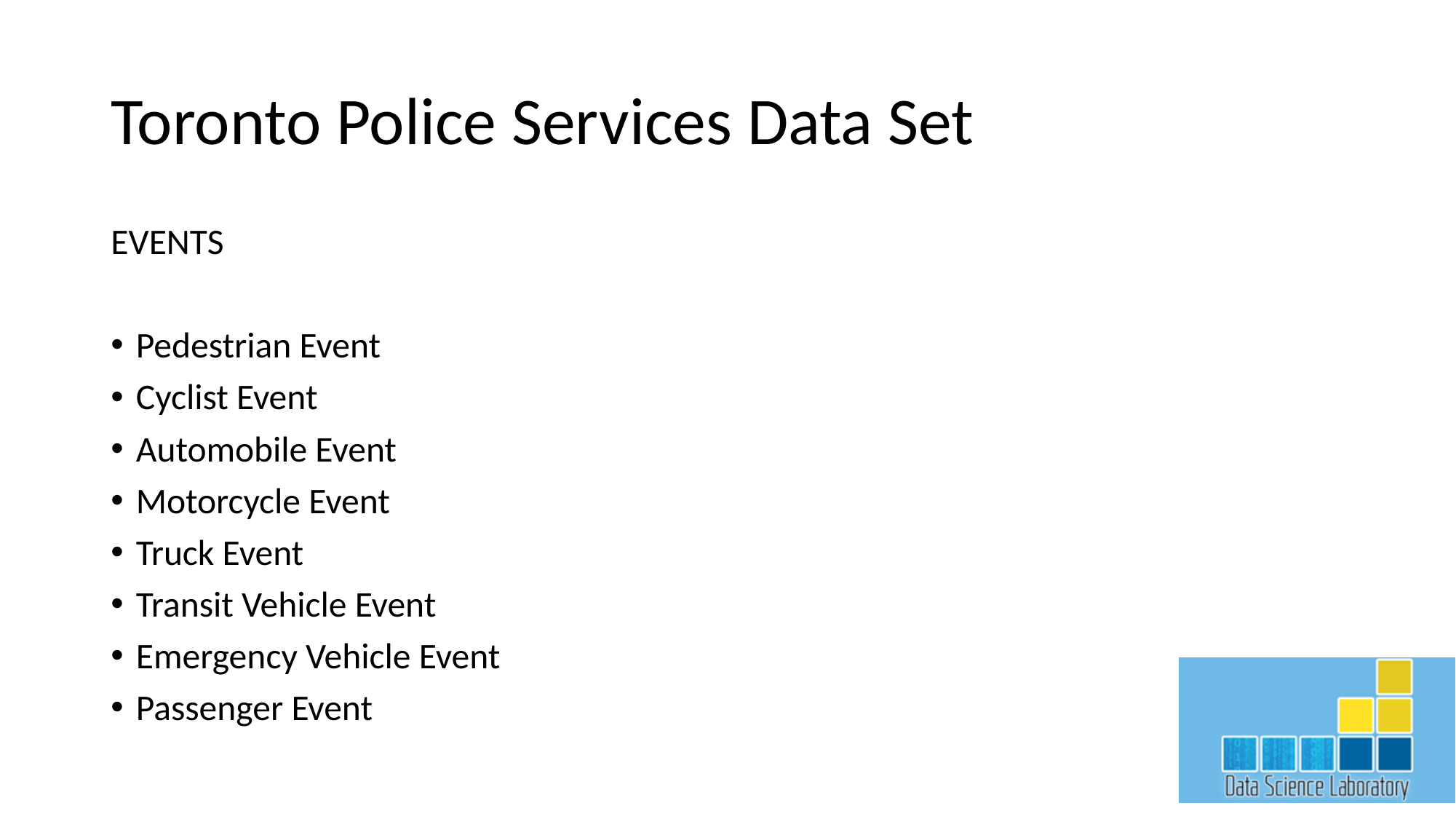

# Toronto Police Services Data Set
EVENTS

Pedestrian Event
Cyclist Event
Automobile Event
Motorcycle Event
Truck Event
Transit Vehicle Event
Emergency Vehicle Event
Passenger Event